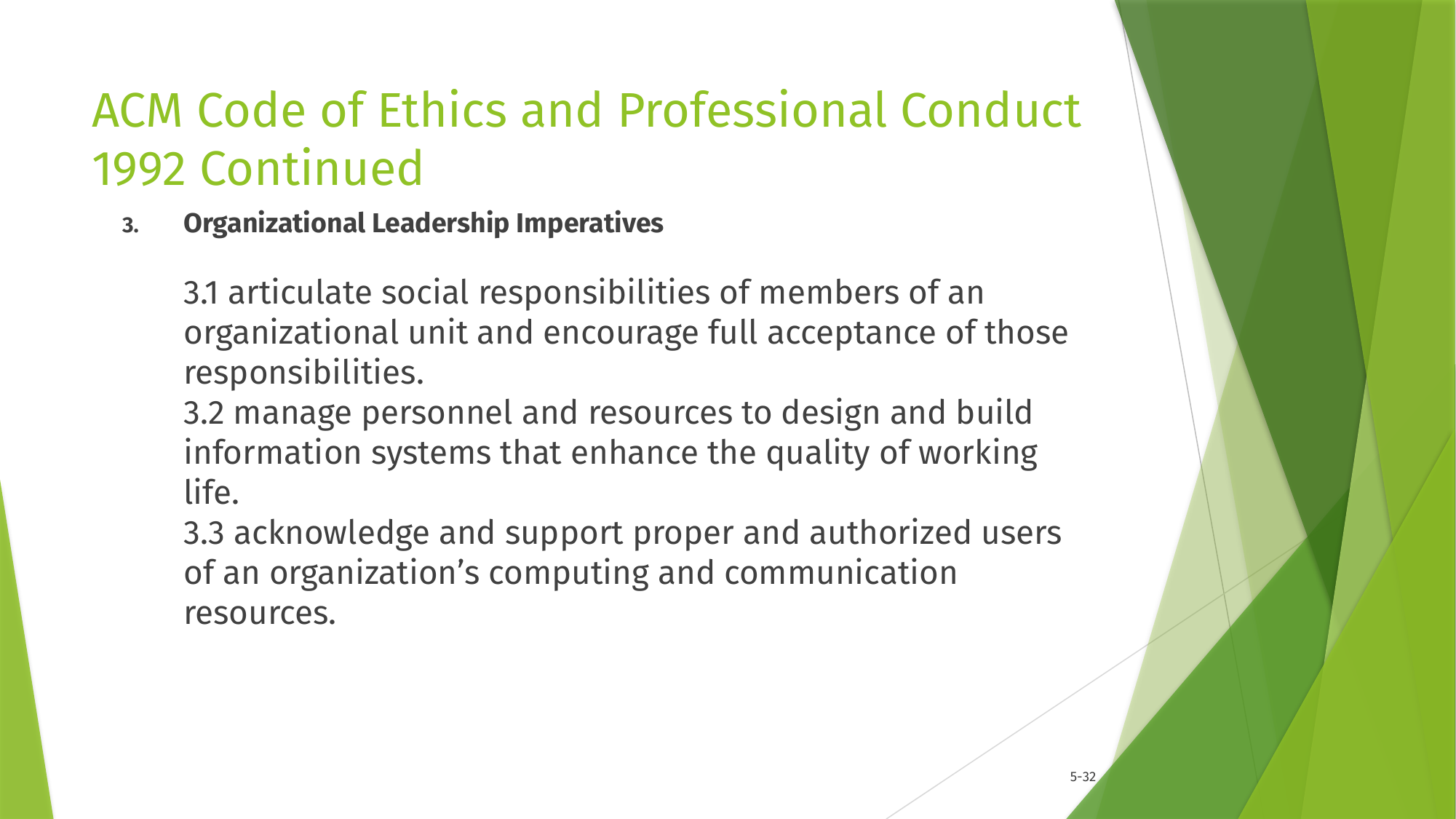

# ACM Code of Ethics and Professional Conduct 1992 Continued
Organizational Leadership Imperatives
3.1 articulate social responsibilities of members of an organizational unit and encourage full acceptance of those responsibilities.
3.2 manage personnel and resources to design and build information systems that enhance the quality of working life.
3.3 acknowledge and support proper and authorized users of an organization’s computing and communication resources.
				5-32